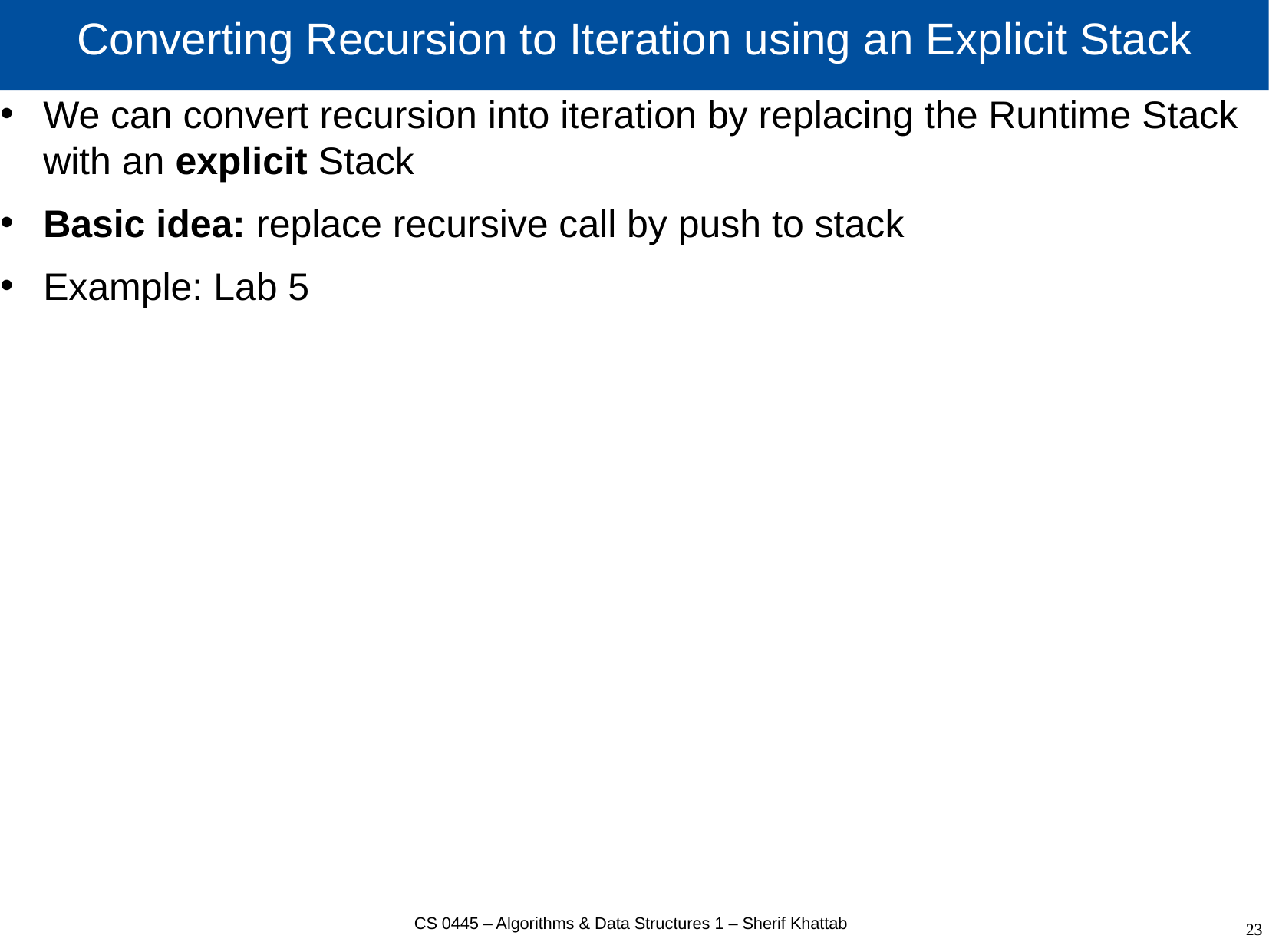

# Converting Recursion to Iteration using an Explicit Stack
We can convert recursion into iteration by replacing the Runtime Stack with an explicit Stack
Basic idea: replace recursive call by push to stack
Example: Lab 5
CS 0445 – Algorithms & Data Structures 1 – Sherif Khattab
23